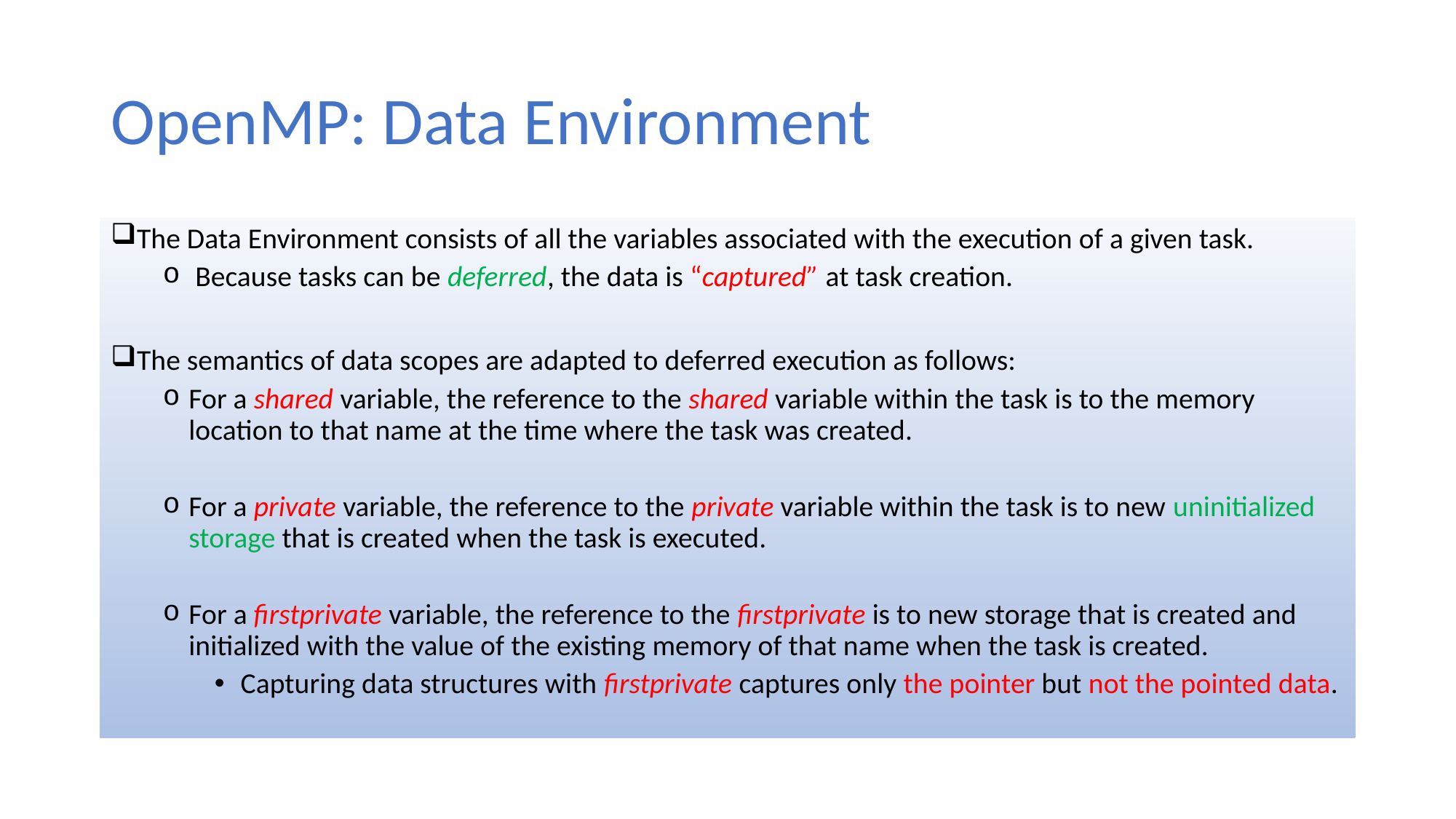

# OpenMP: Data Environment
The Data Environment consists of all the variables associated with the execution of a given task.
 Because tasks can be deferred, the data is “captured” at task creation.

The semantics of data scopes are adapted to deferred execution as follows:
For a shared variable, the reference to the shared variable within the task is to the memory location to that name at the time where the task was created.

For a private variable, the reference to the private variable within the task is to new uninitialized storage that is created when the task is executed.

For a firstprivate variable, the reference to the firstprivate is to new storage that is created and initialized with the value of the existing memory of that name when the task is created.
Capturing data structures with firstprivate captures only the pointer but not the pointed data.